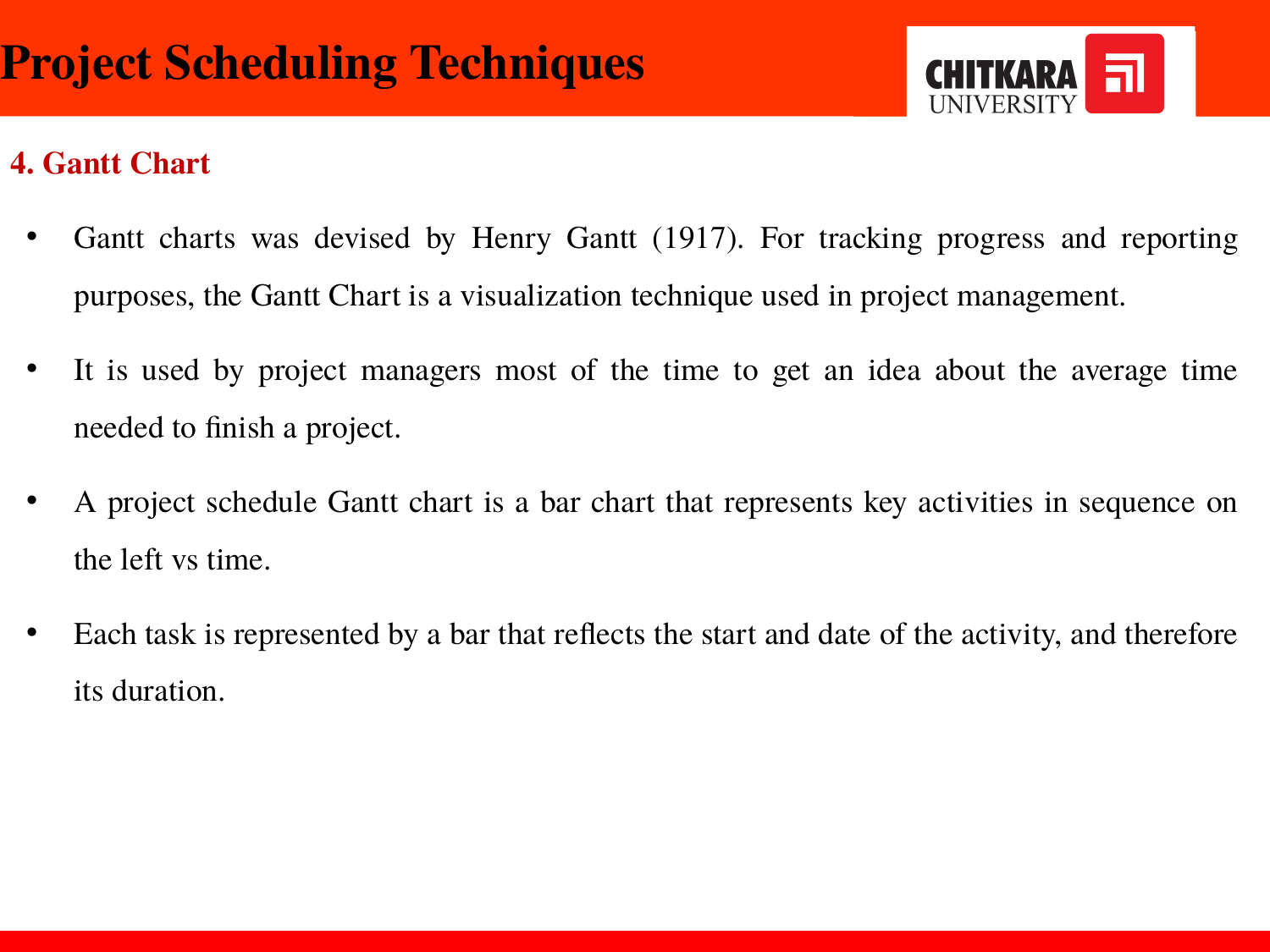

# Project Scheduling Techniques
4. Gantt Chart
Gantt charts was devised by Henry Gantt (1917). For tracking progress and reporting purposes, the Gantt Chart is a visualization technique used in project management.
It is used by project managers most of the time to get an idea about the average time needed to finish a project.
A project schedule Gantt chart is a bar chart that represents key activities in sequence on the left vs time.
Each task is represented by a bar that reflects the start and date of the activity, and therefore its duration.